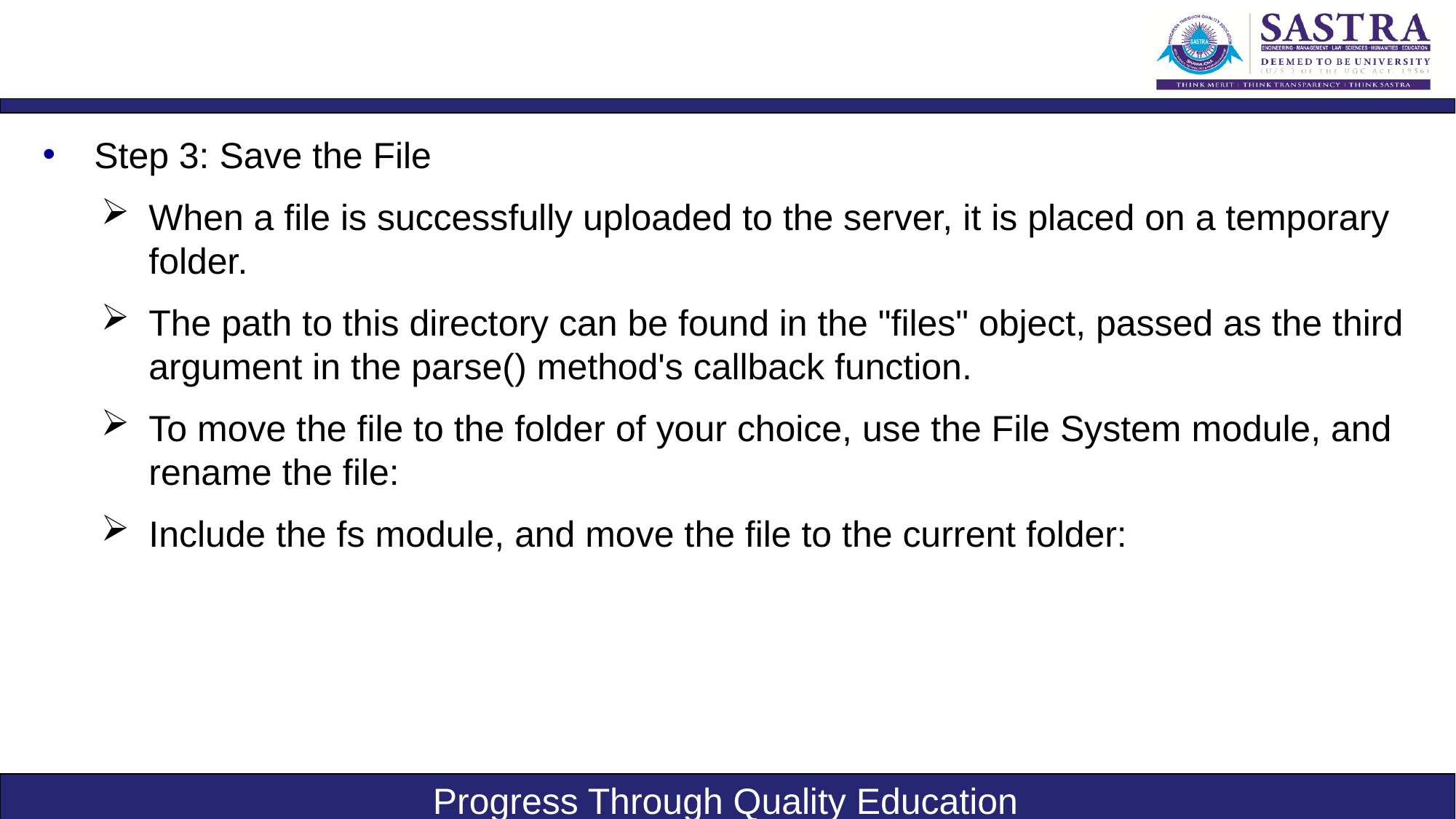

#
Step 3: Save the File
When a file is successfully uploaded to the server, it is placed on a temporary folder.
The path to this directory can be found in the "files" object, passed as the third argument in the parse() method's callback function.
To move the file to the folder of your choice, use the File System module, and rename the file:
Include the fs module, and move the file to the current folder: